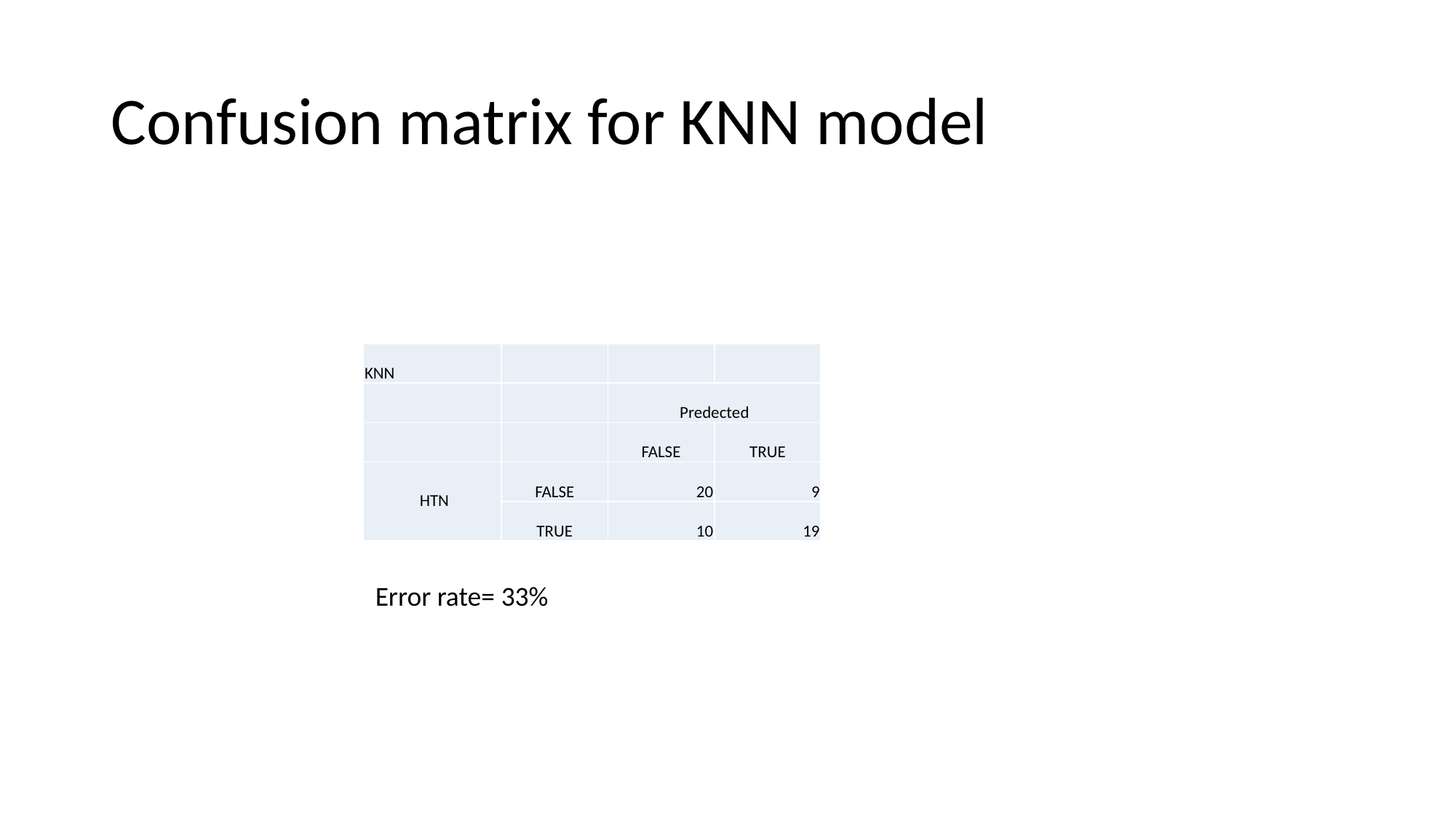

# Confusion matrix for KNN model
| KNN |  |  |  |
| --- | --- | --- | --- |
|  |  | Predected |  |
|  |  | FALSE | TRUE |
| HTN | FALSE | 20 | 9 |
|  | TRUE | 10 | 19 |
Error rate= 33%